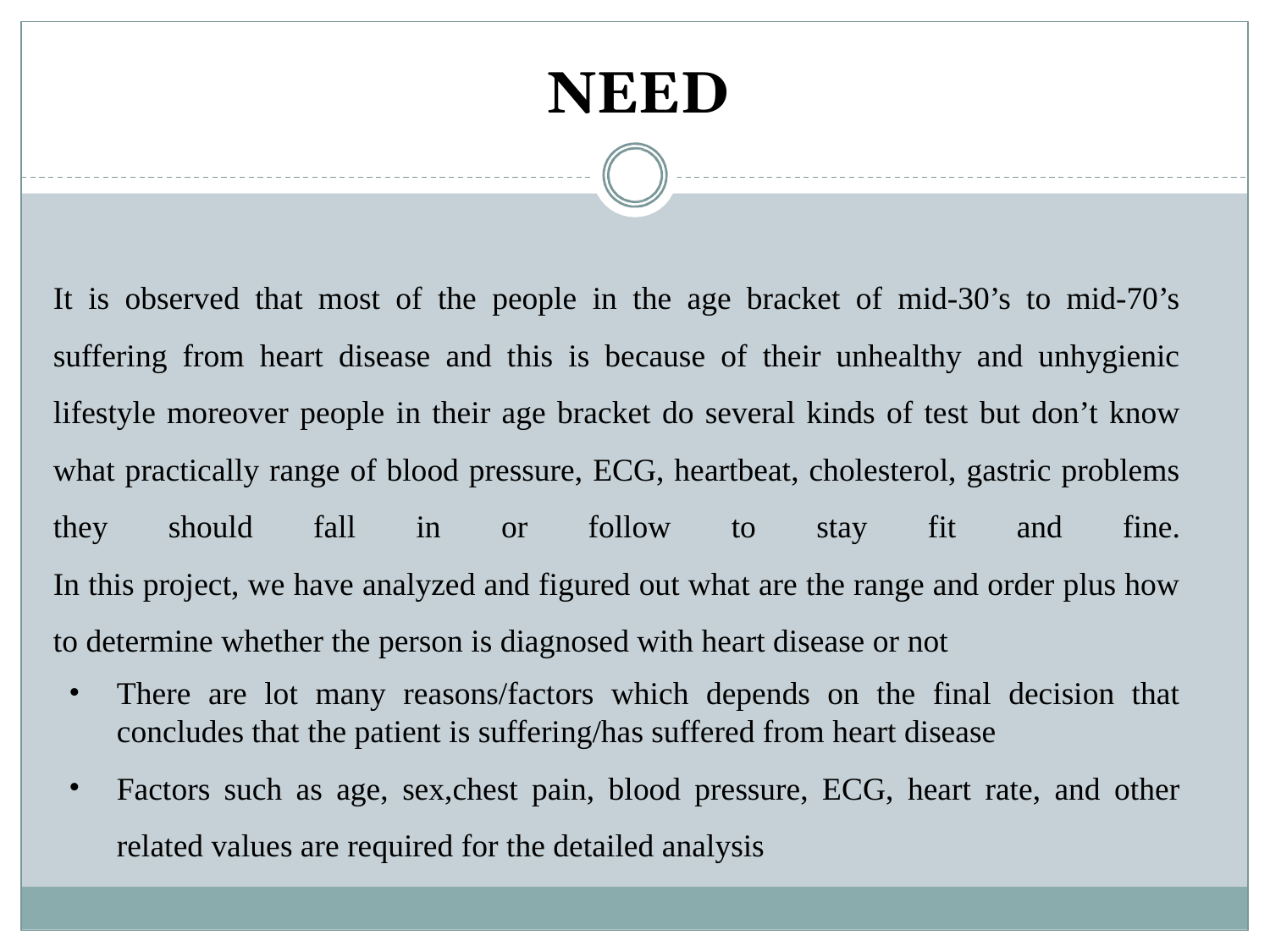

# NEED
It is observed that most of the people in the age bracket of mid-30’s to mid-70’s suffering from heart disease and this is because of their unhealthy and unhygienic lifestyle moreover people in their age bracket do several kinds of test but don’t know what practically range of blood pressure, ECG, heartbeat, cholesterol, gastric problems they should fall in or follow to stay fit and fine.
In this project, we have analyzed and figured out what are the range and order plus how to determine whether the person is diagnosed with heart disease or not
There are lot many reasons/factors which depends on the final decision that concludes that the patient is suffering/has suffered from heart disease
Factors such as age, sex,chest pain, blood pressure, ECG, heart rate, and other related values are required for the detailed analysis